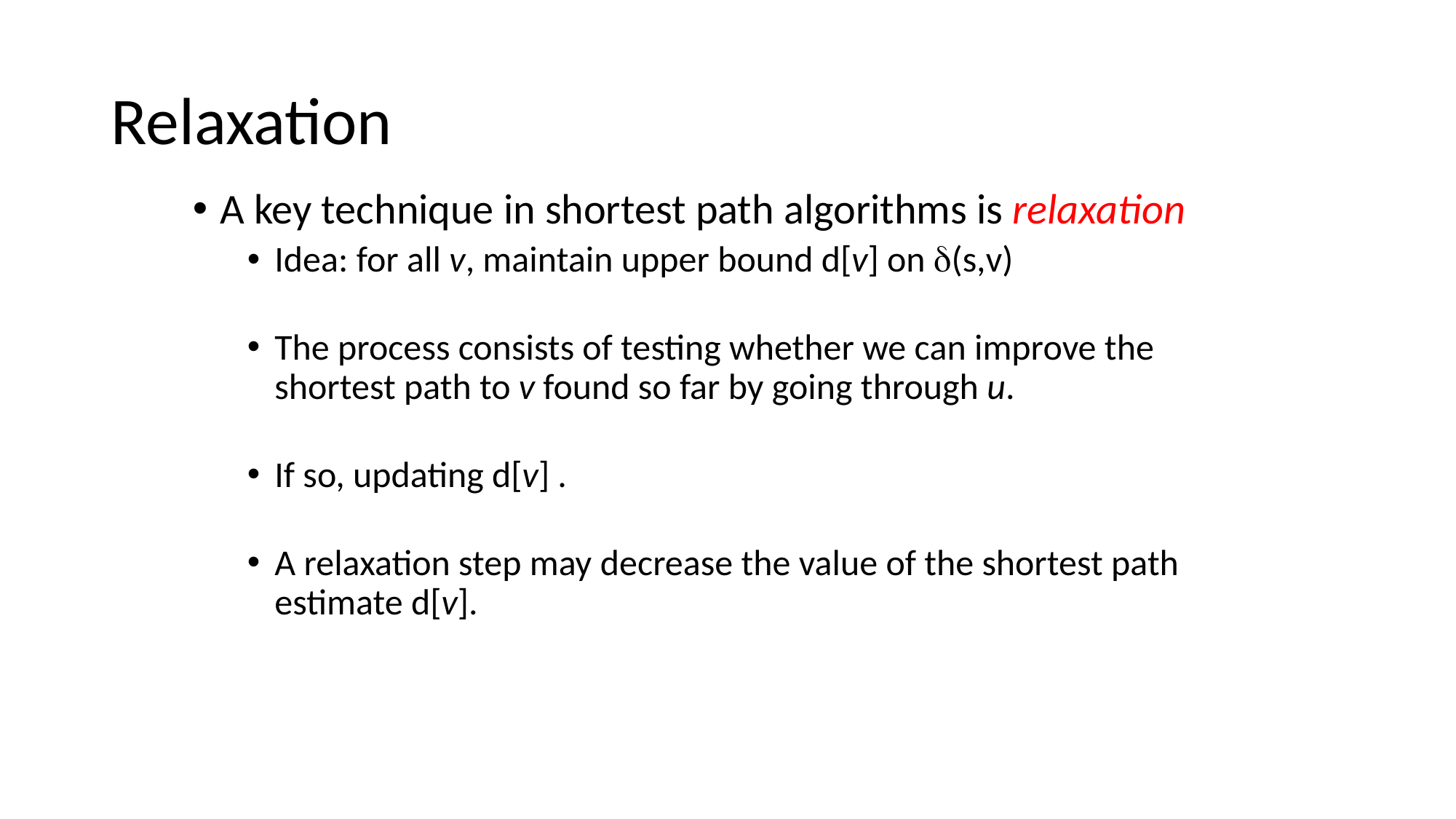

# Relaxation
A key technique in shortest path algorithms is relaxation
Idea: for all v, maintain upper bound d[v] on δ(s,v)

The process consists of testing whether we can improve the shortest path to v found so far by going through u.

If so, updating d[v] .

A relaxation step may decrease the value of the shortest path estimate d[v].